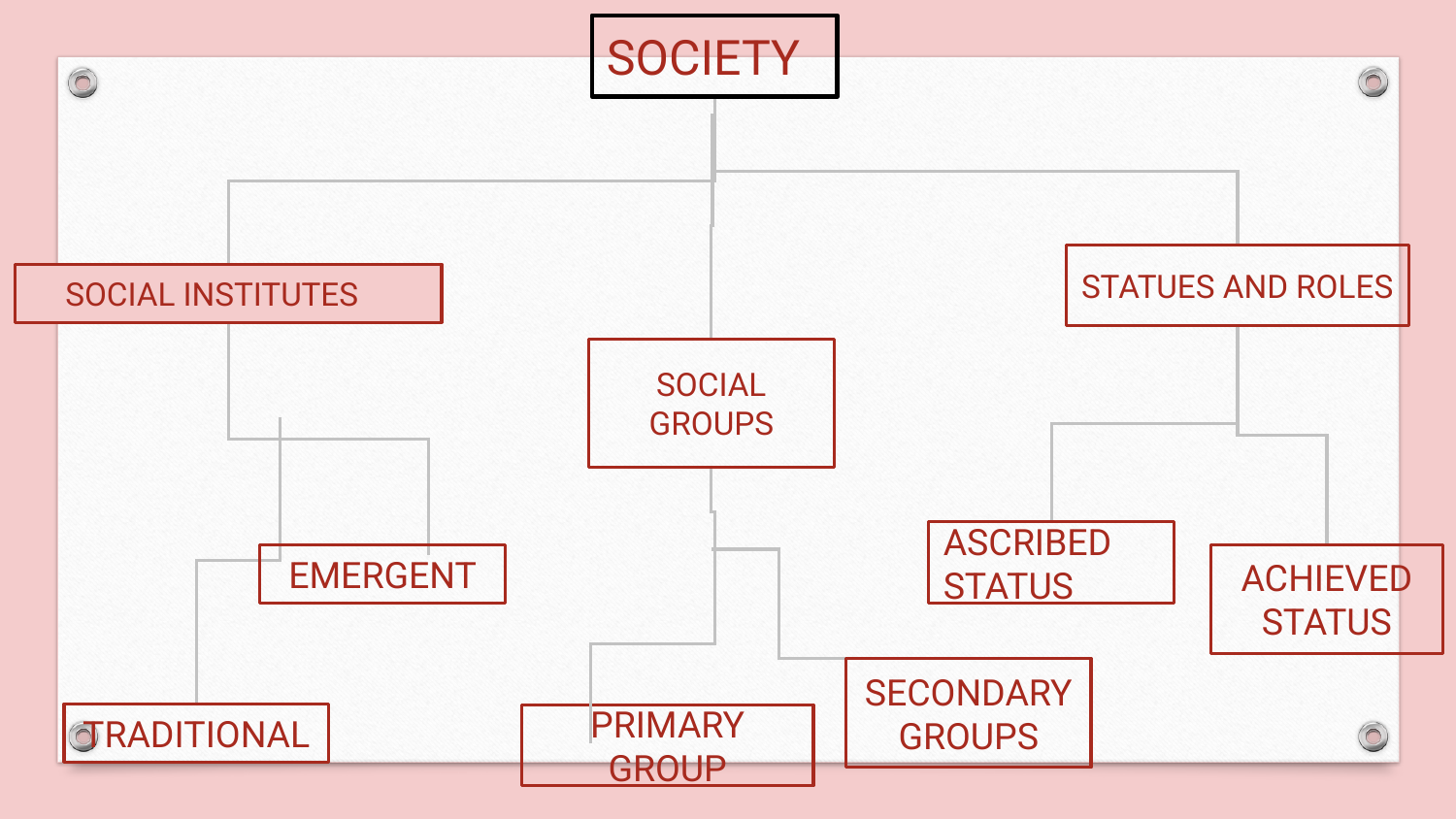

SOCIETY
STATUES AND ROLES
     SOCIAL INSTITUTES
SOCIAL GROUPS
ASCRIBED STATUS
ACHIEVED STATUS
EMERGENT
SECONDARY GROUPS
TRADITIONAL
PRIMARY GROUP